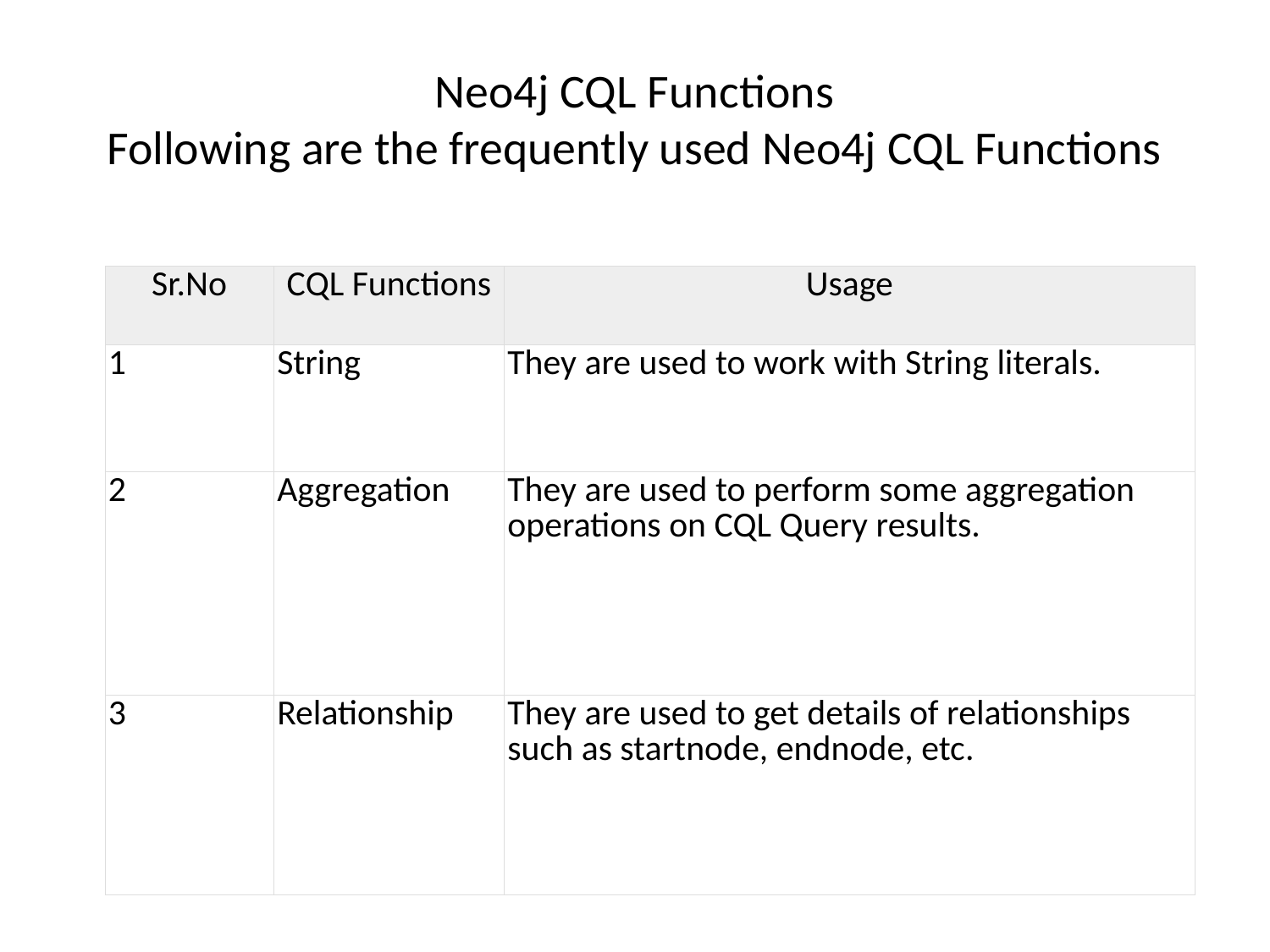

# Neo4j CQL Functions Following are the frequently used Neo4j CQL Functions
| Sr.No | CQL Functions | Usage |
| --- | --- | --- |
| 1 | String | They are used to work with String literals. |
| 2 | Aggregation | They are used to perform some aggregation operations on CQL Query results. |
| 3 | Relationship | They are used to get details of relationships such as startnode, endnode, etc. |